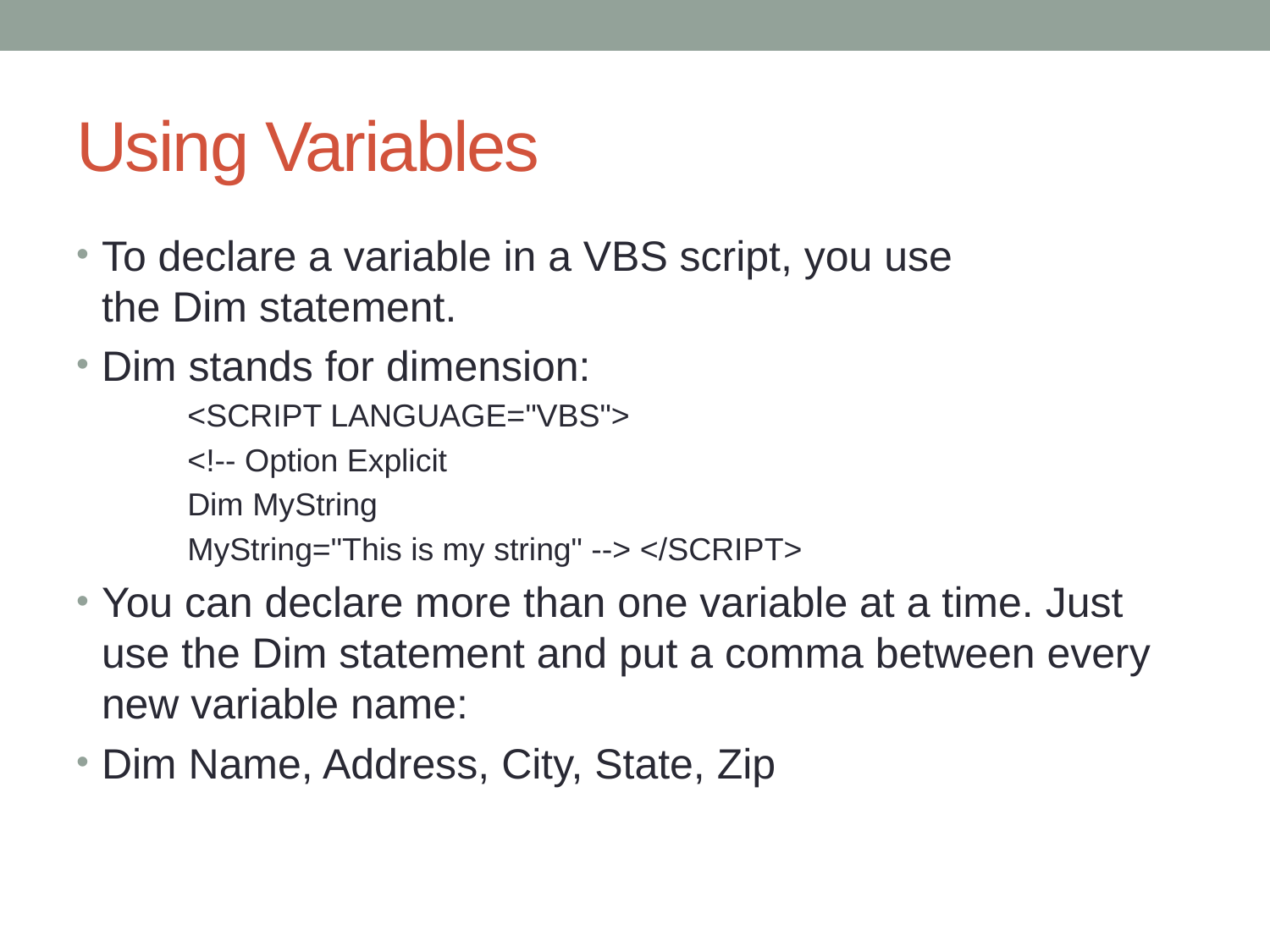

# Using Variables
To declare a variable in a VBS script, you use the Dim statement.
Dim stands for dimension:
<SCRIPT LANGUAGE="VBS">
<!-- Option Explicit
Dim MyString
MyString="This is my string" --> </SCRIPT>
You can declare more than one variable at a time. Just use the Dim statement and put a comma between every new variable name:
Dim Name, Address, City, State, Zip